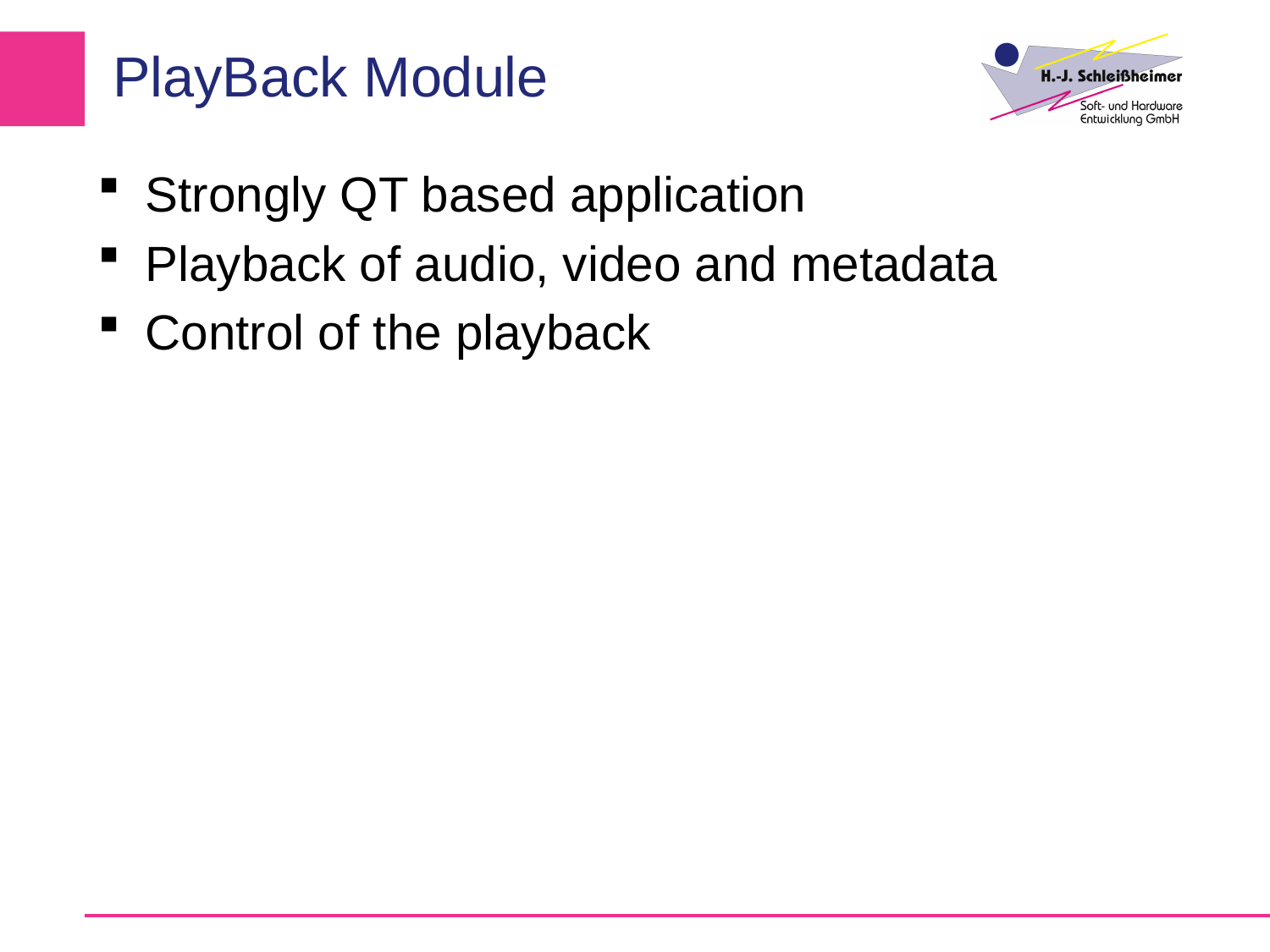

# PlayBack Module
Strongly QT based application
Playback of audio, video and metadata
Control of the playback